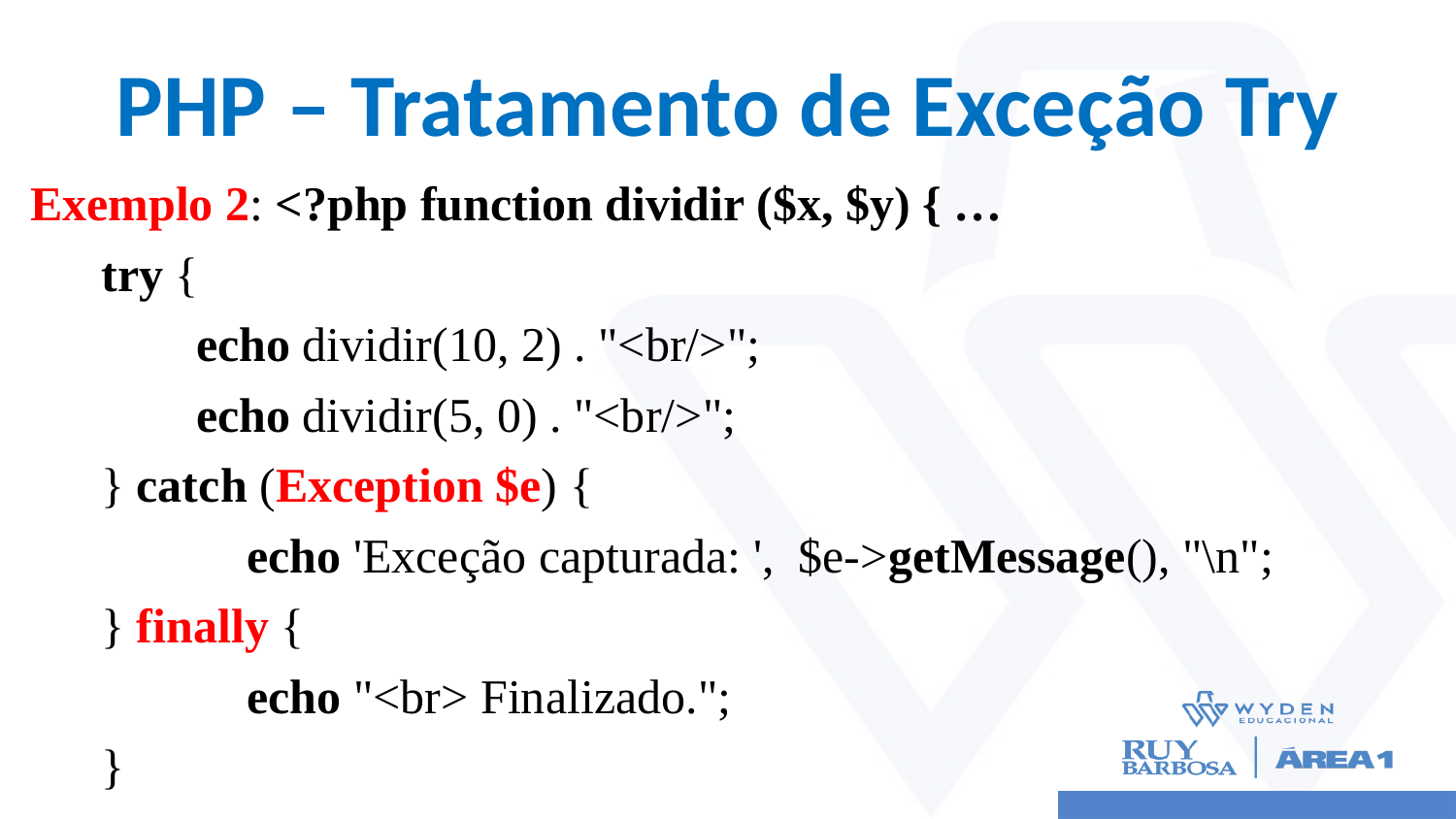

# PHP – Tratamento de Exceção Try
Exemplo 2: <?php function dividir ($x, $y) { …
try {
  echo dividir(10, 2) . "<br/>";
  echo dividir(5, 0) . "<br/>";
} catch (Exception $e) {
  	echo 'Exceção capturada: ',  $e->getMessage(), "\n";
} finally {
  	echo "<br> Finalizado.";
}